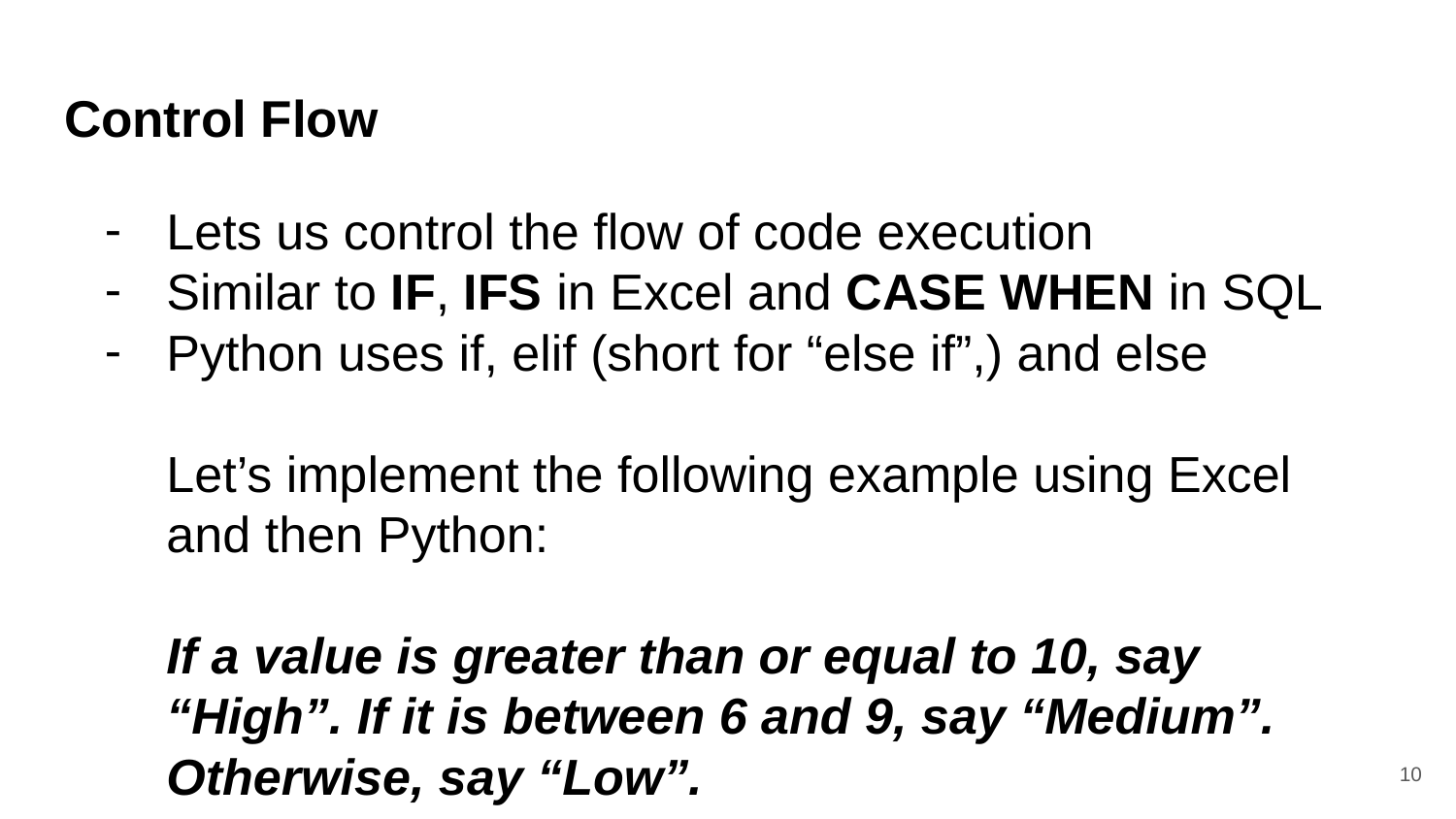

# Control Flow
Lets us control the flow of code execution
Similar to IF, IFS in Excel and CASE WHEN in SQL
Python uses if, elif (short for “else if”,) and else

Let’s implement the following example using Excel and then Python:

If a value is greater than or equal to 10, say “High”. If it is between 6 and 9, say “Medium”. Otherwise, say “Low”.
10